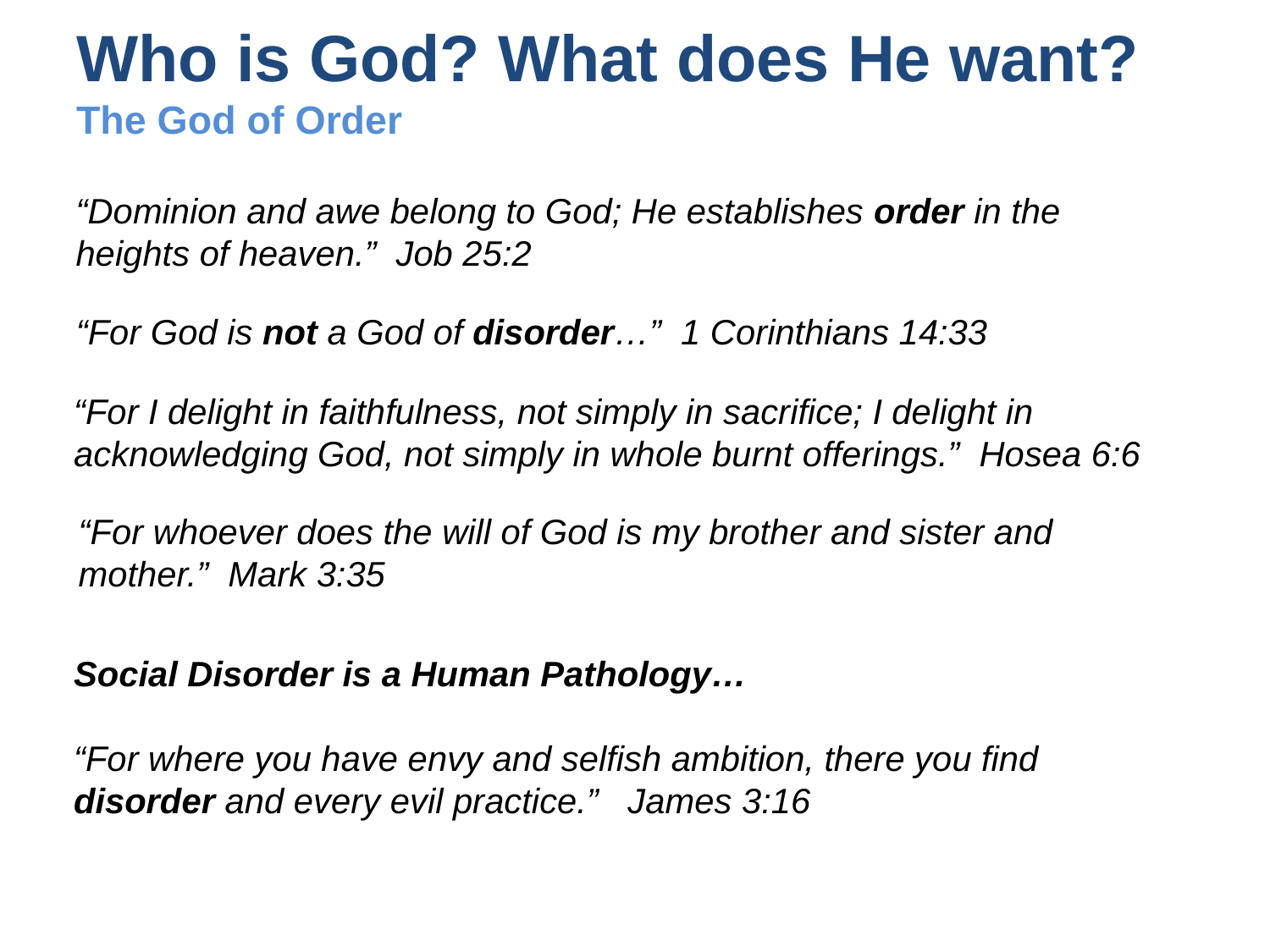

# Who is God? What does He want? The God of Order
“Dominion and awe belong to God; He establishes order in the heights of heaven.”  Job 25:2
“For God is not a God of disorder…”  1 Corinthians 14:33
“For I delight in faithfulness, not simply in sacrifice; I delight in acknowledging God, not simply in whole burnt offerings.”  Hosea 6:6
“For whoever does the will of God is my brother and sister and mother.”  Mark 3:35
Social Disorder is a Human Pathology…

“For where you have envy and selfish ambition, there you find disorder and every evil practice.”   James 3:16